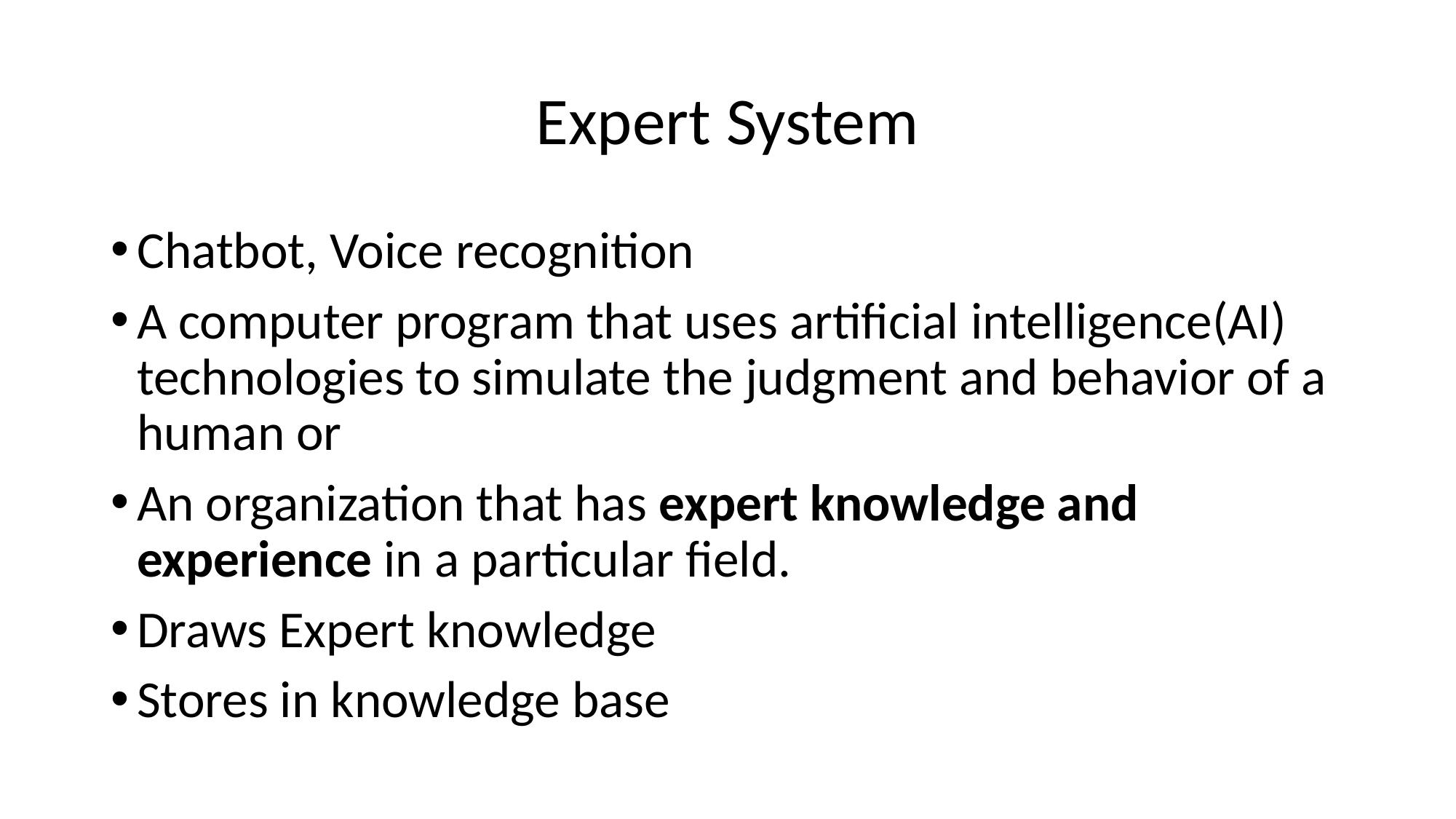

# Expert System
Chatbot, Voice recognition
A computer program that uses artificial intelligence(AI) technologies to simulate the judgment and behavior of a human or
An organization that has expert knowledge and experience in a particular field.
Draws Expert knowledge
Stores in knowledge base